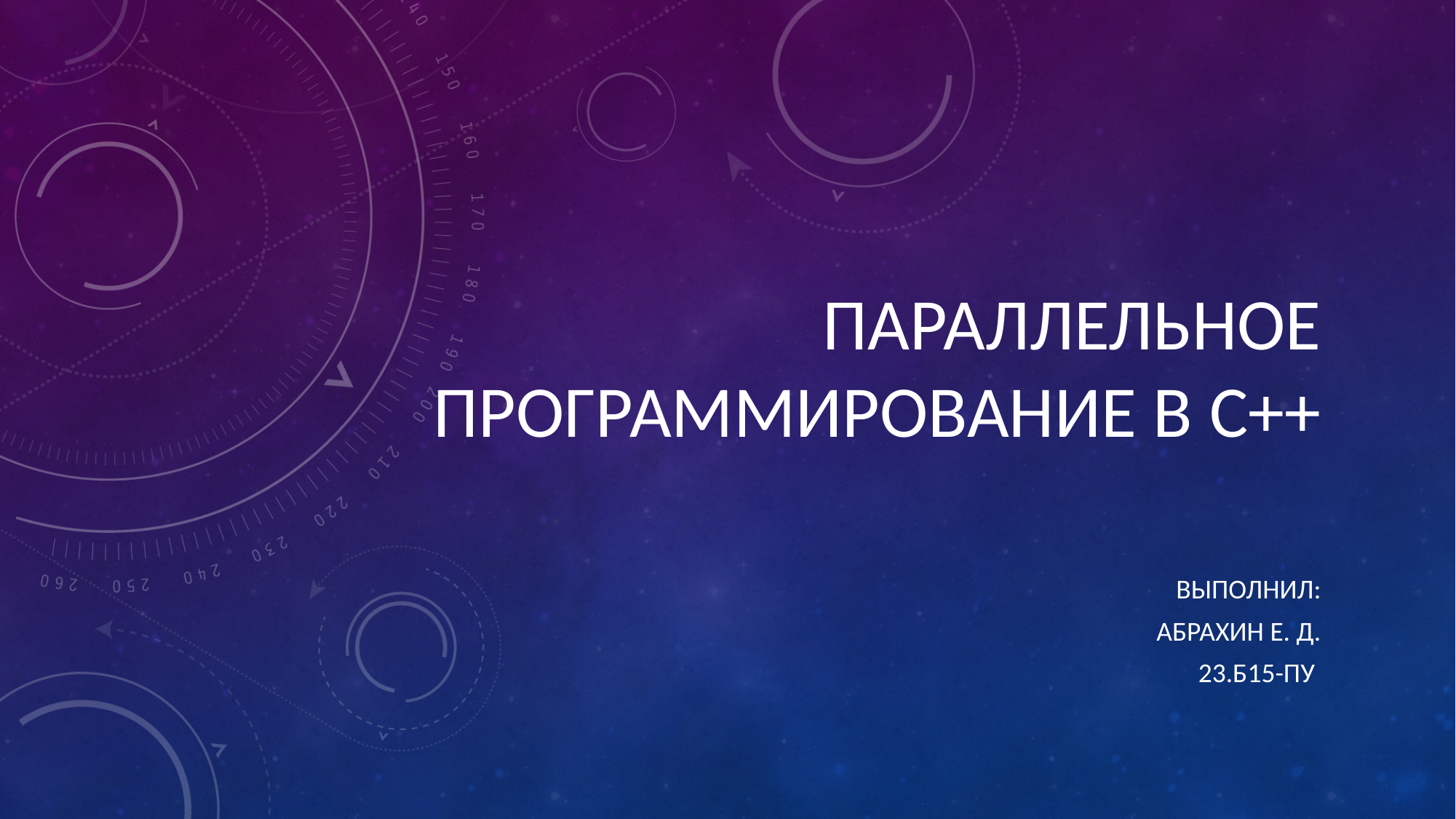

# Параллельное программирование в C++
Выполнил:
Абрахин Е. Д.
23.Б15-пу